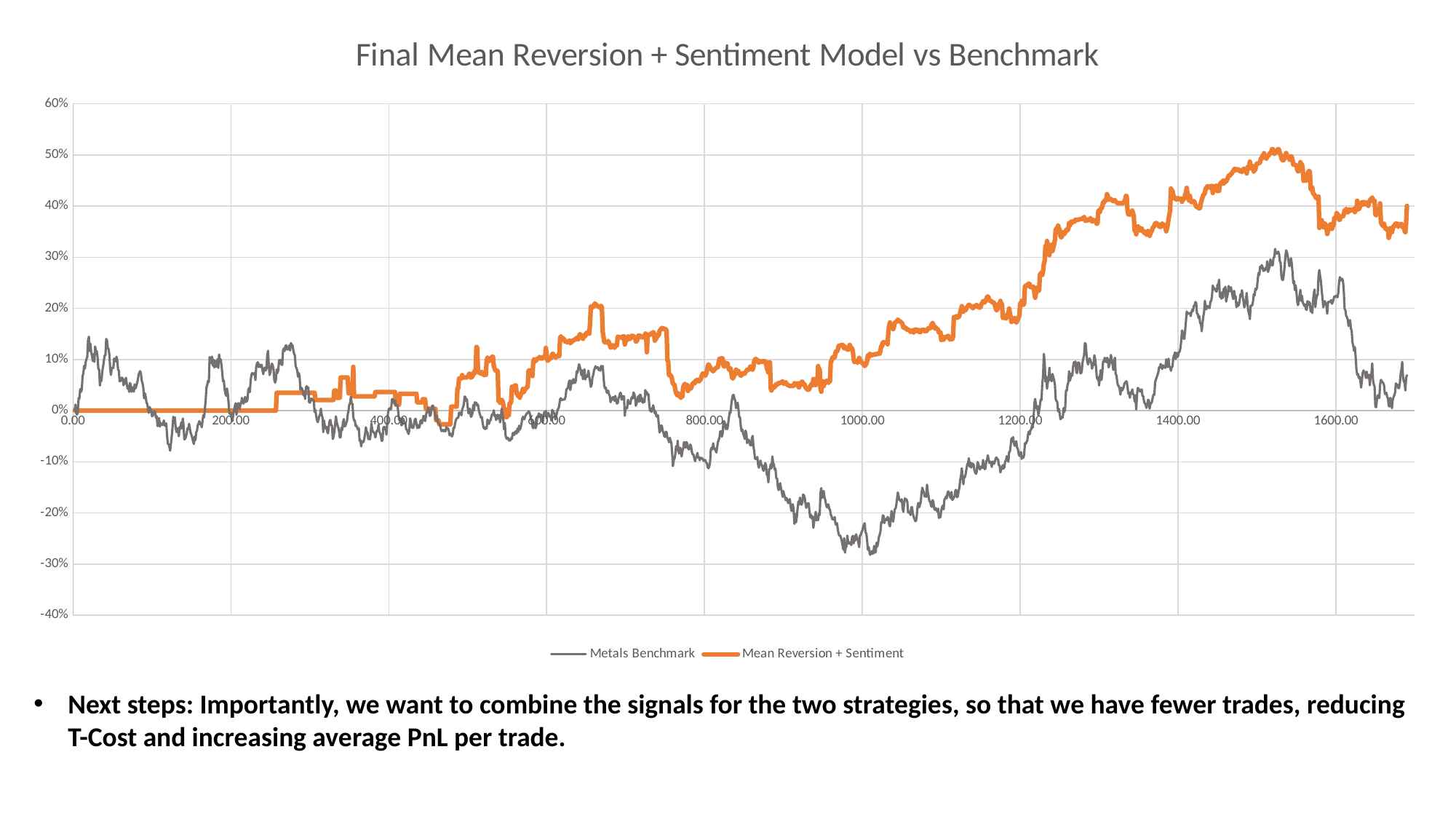

### Chart: Final Mean Reversion + Sentiment Model vs Benchmark

| Category |  |  |
|---|---|---|
Next steps: Importantly, we want to combine the signals for the two strategies, so that we have fewer trades, reducing T-Cost and increasing average PnL per trade.